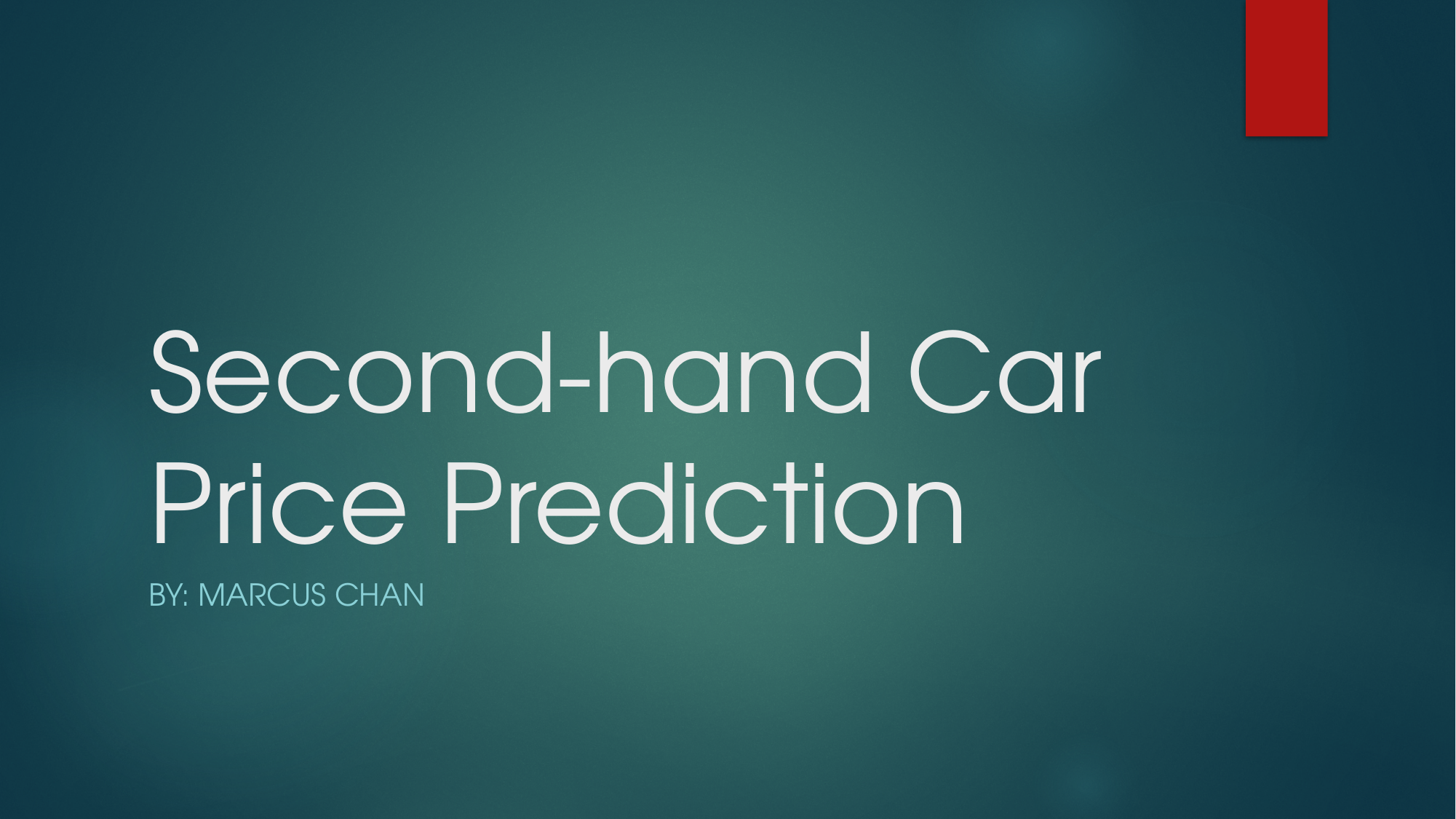

# Second-hand Car Price Prediction
By: Marcus Chan